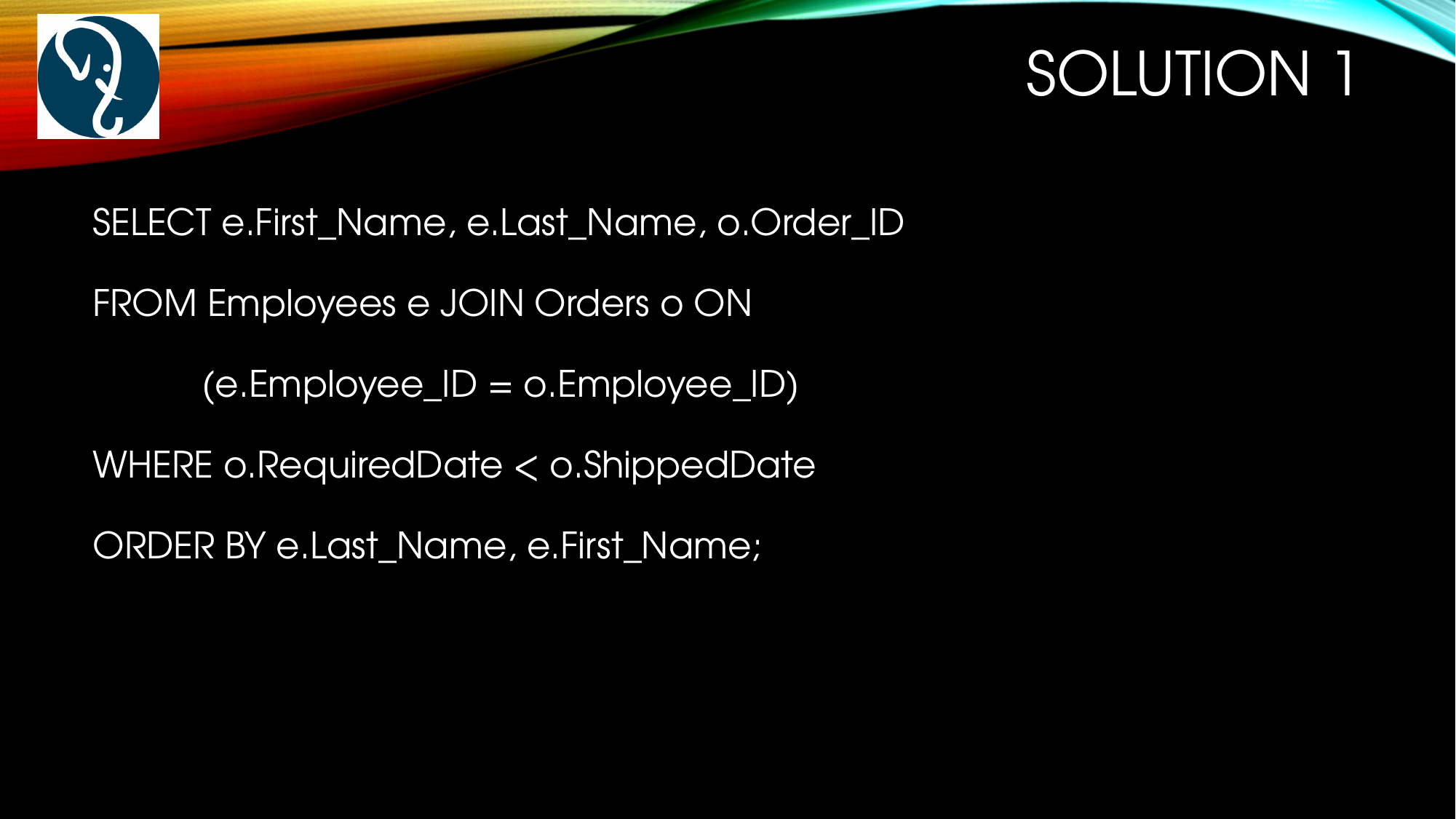

# Solution 1
SELECT e.First_Name, e.Last_Name, o.Order_ID
FROM Employees e JOIN Orders o ON
	(e.Employee_ID = o.Employee_ID)
WHERE o.RequiredDate < o.ShippedDate
ORDER BY e.Last_Name, e.First_Name;